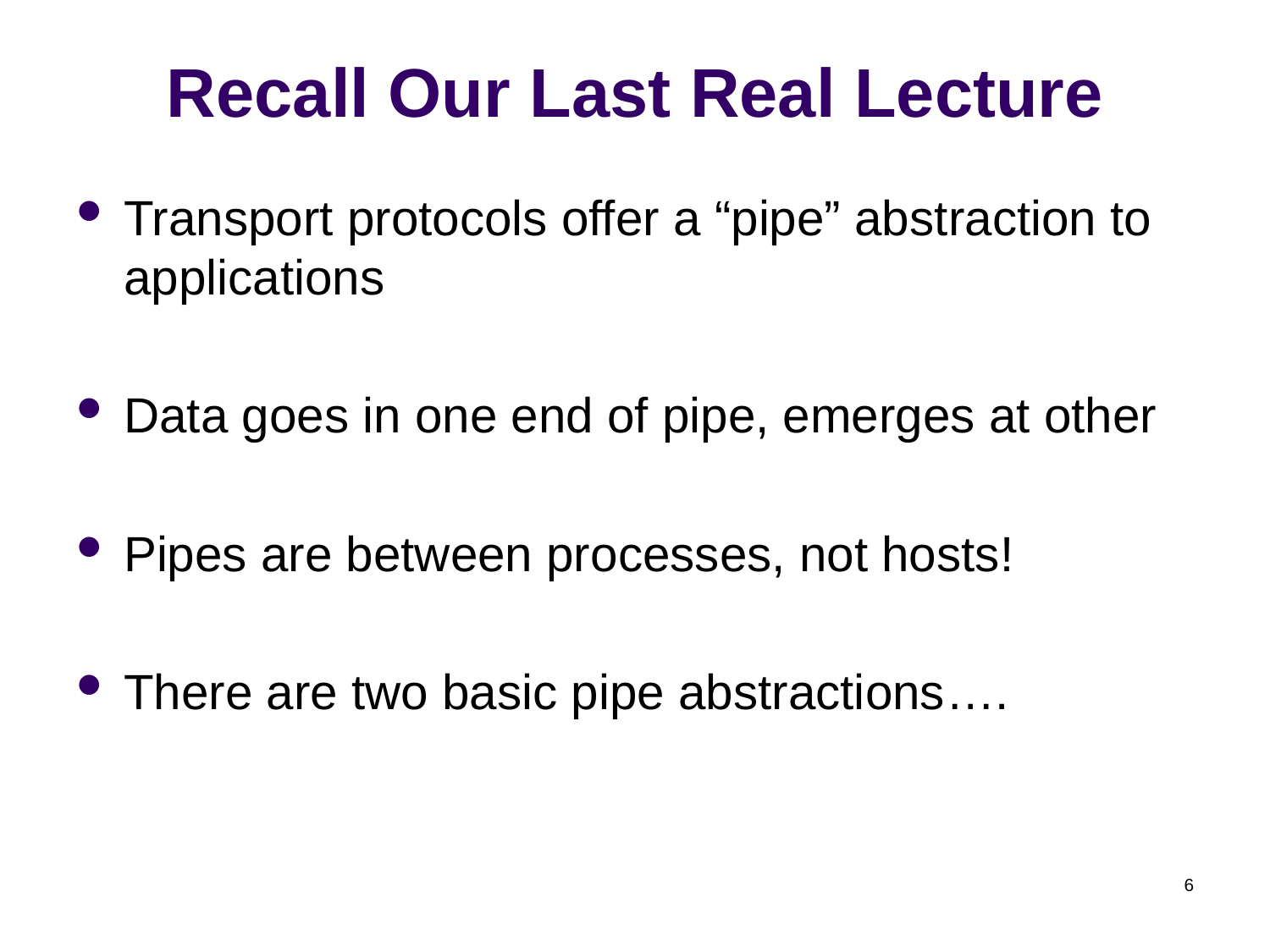

# Recall Our Last Real Lecture
Transport protocols offer a “pipe” abstraction to applications

Data goes in one end of pipe, emerges at other

Pipes are between processes, not hosts!

There are two basic pipe abstractions….
6